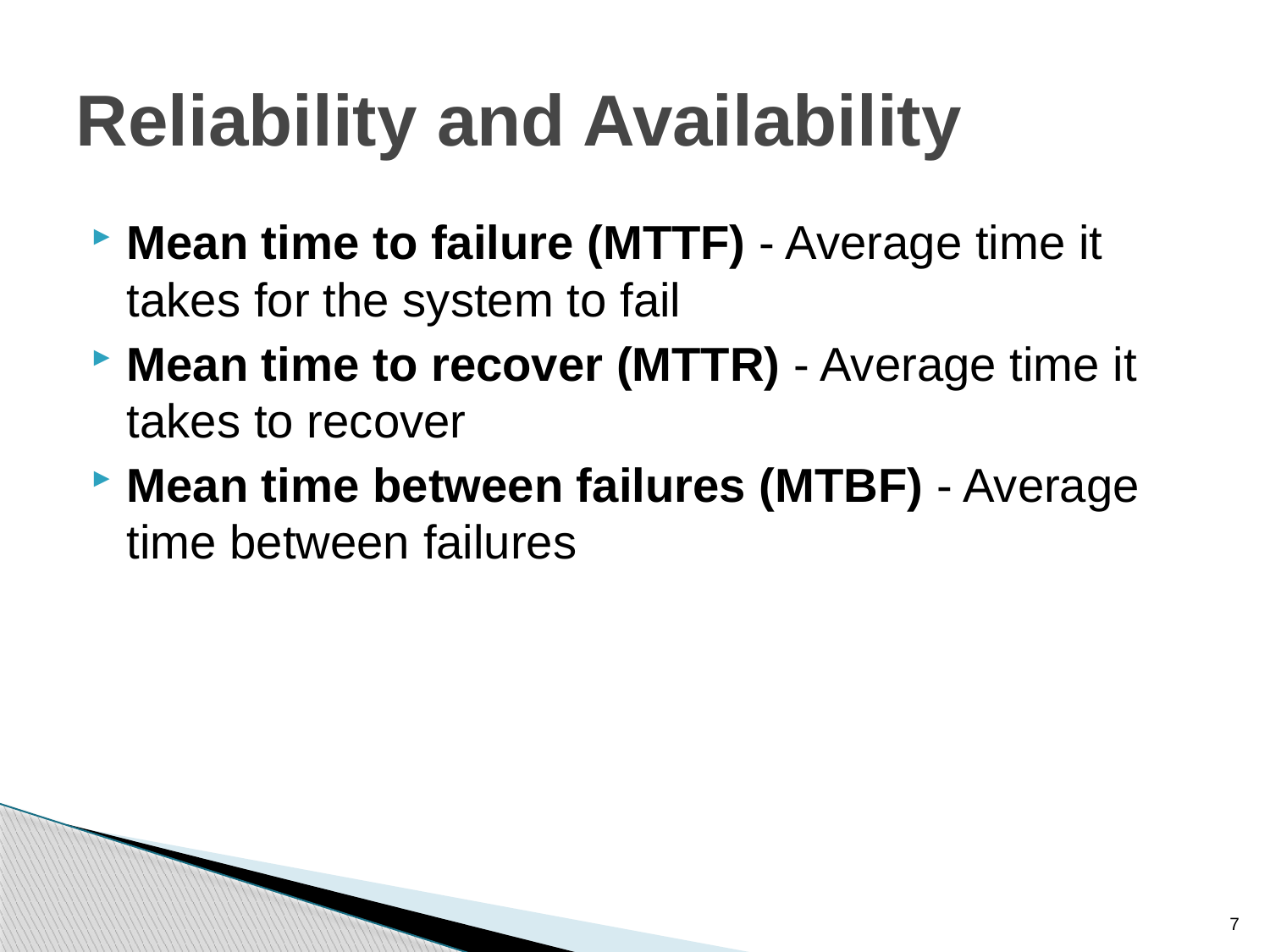

# Reliability and Availability
Mean time to failure (MTTF) - Average time it takes for the system to fail
Mean time to recover (MTTR) - Average time it takes to recover
Mean time between failures (MTBF) - Average time between failures
7